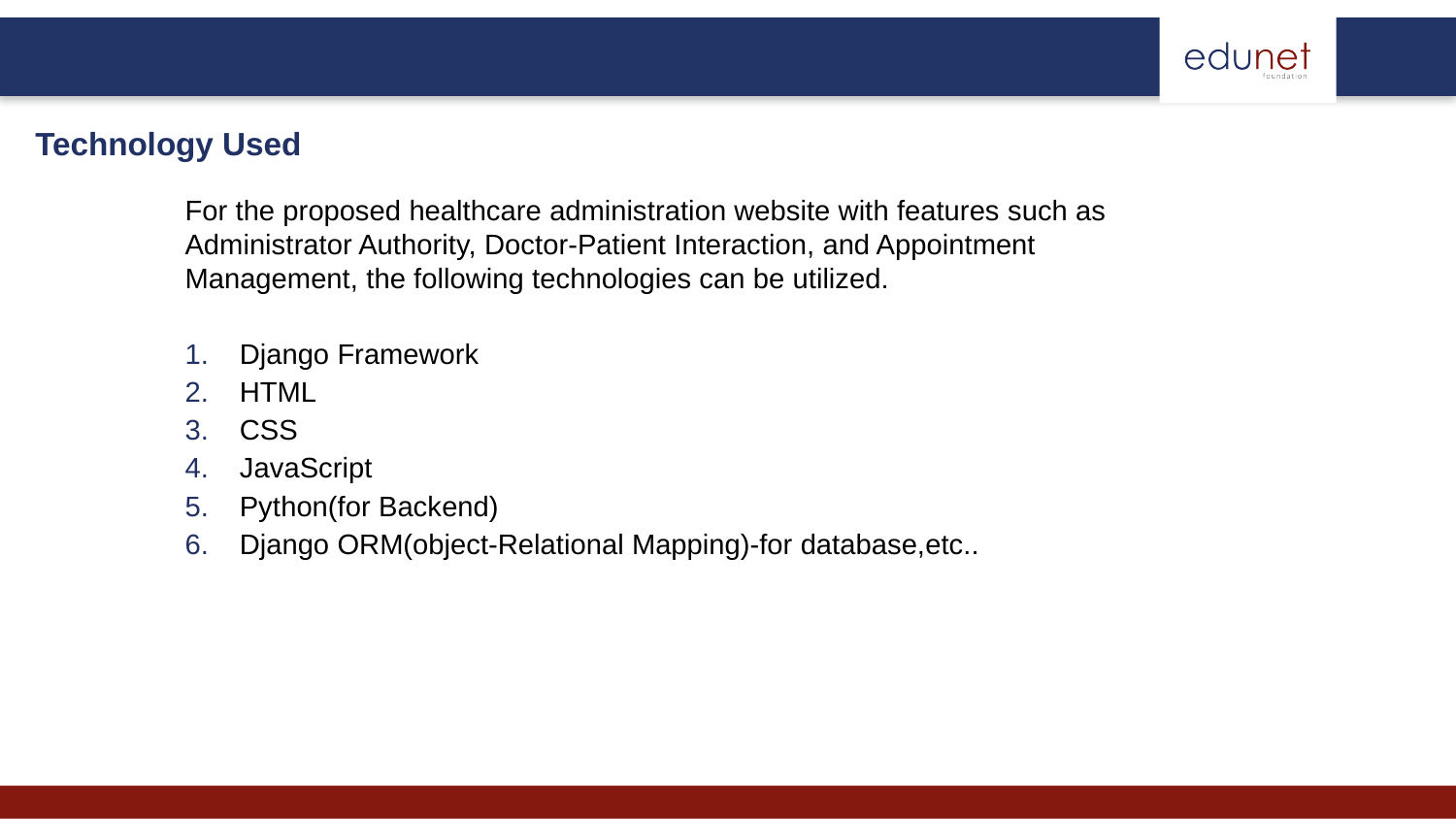

Technology Used
For the proposed healthcare administration website with features such as Administrator Authority, Doctor-Patient Interaction, and Appointment Management, the following technologies can be utilized.

Django Framework
HTML
CSS
JavaScript
Python(for Backend)
Django ORM(object-Relational Mapping)-for database,etc..